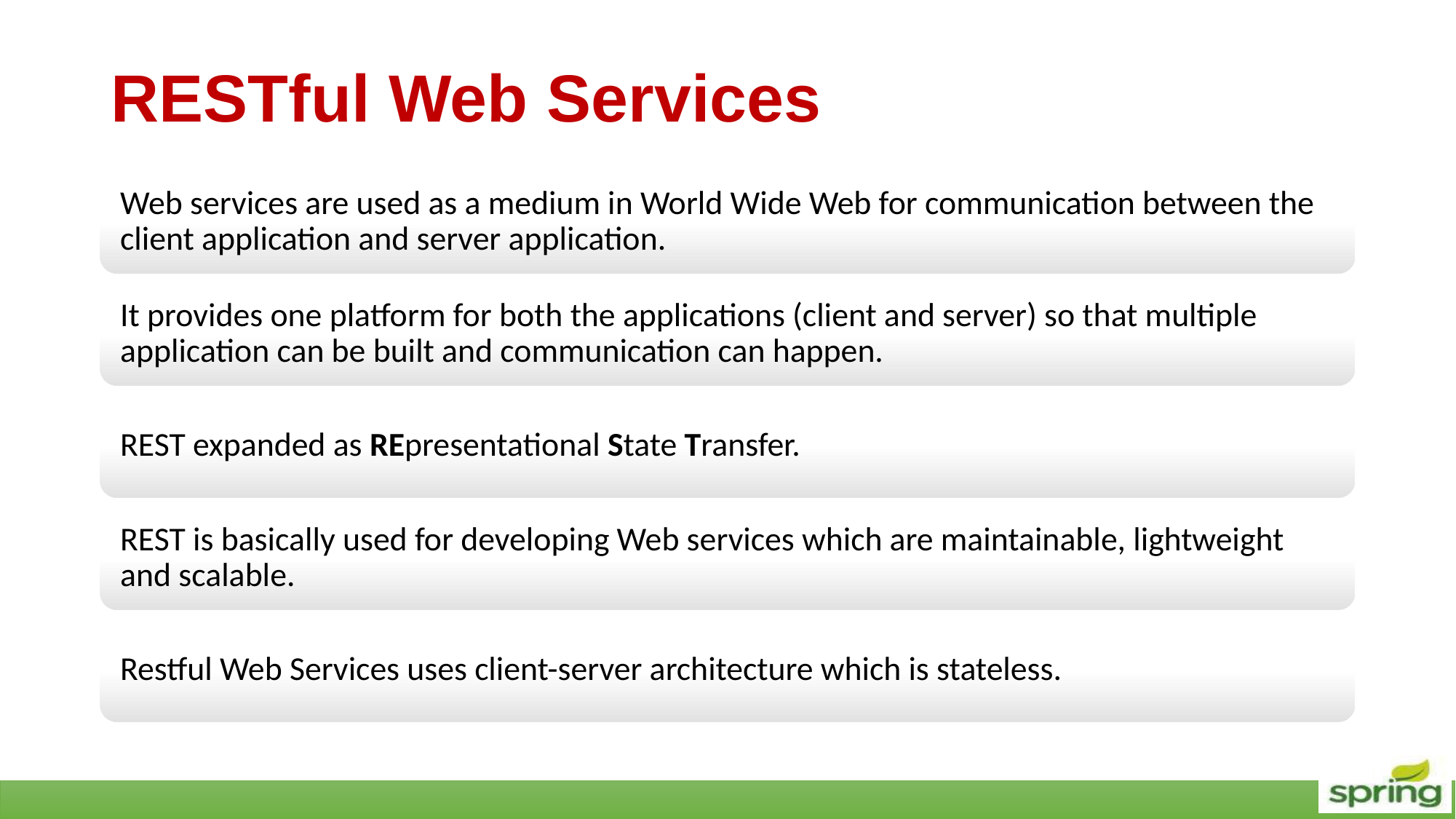

# RESTful Web Services
Web services are used as a medium in World Wide Web for communication between the client application and server application.
It provides one platform for both the applications (client and server) so that multiple application can be built and communication can happen.
REST expanded as REpresentational State Transfer.
REST is basically used for developing Web services which are maintainable, lightweight and scalable.
Restful Web Services uses client-server architecture which is stateless.